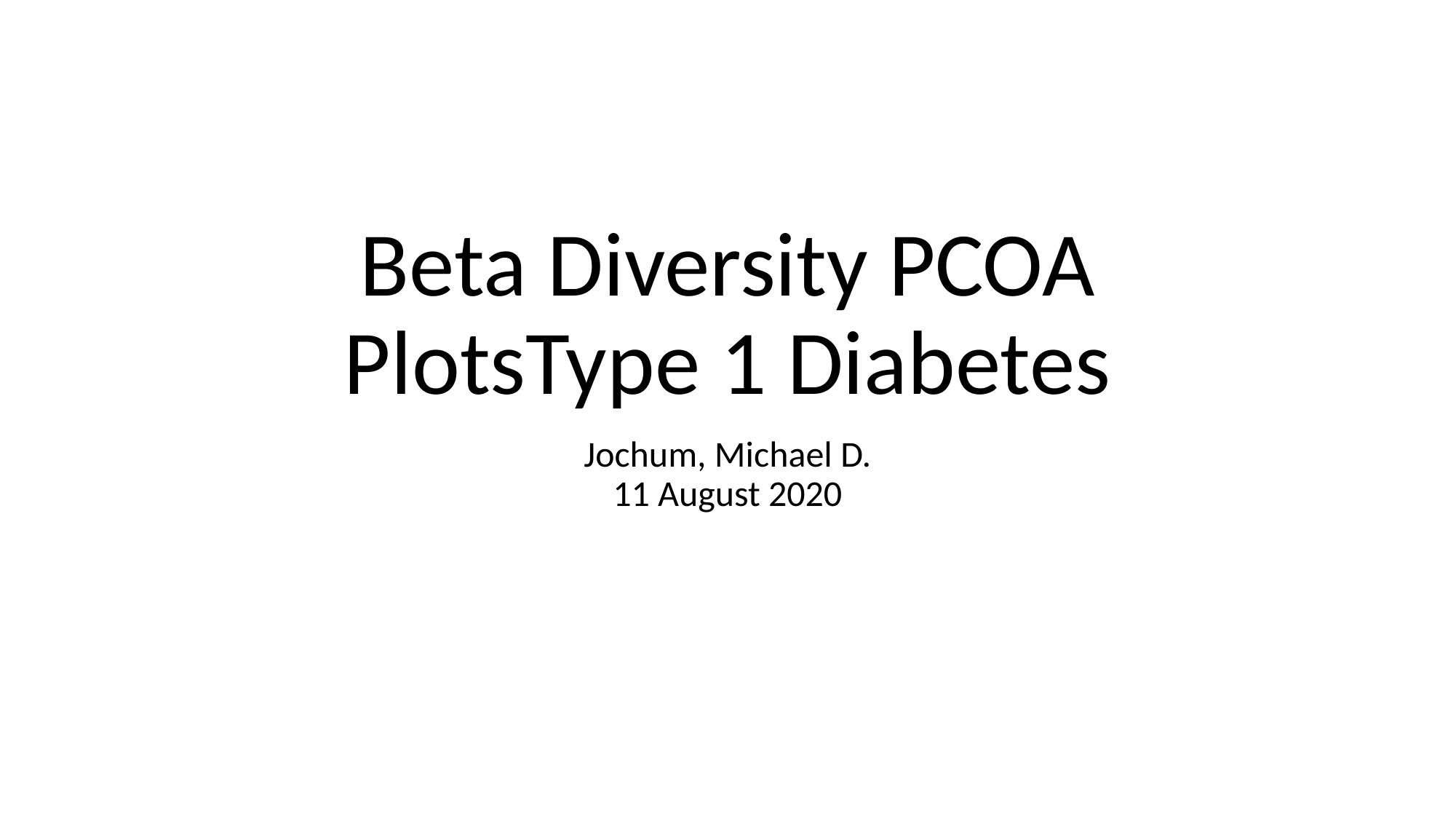

# Beta Diversity PCOA PlotsType 1 Diabetes
Jochum, Michael D.
11 August 2020